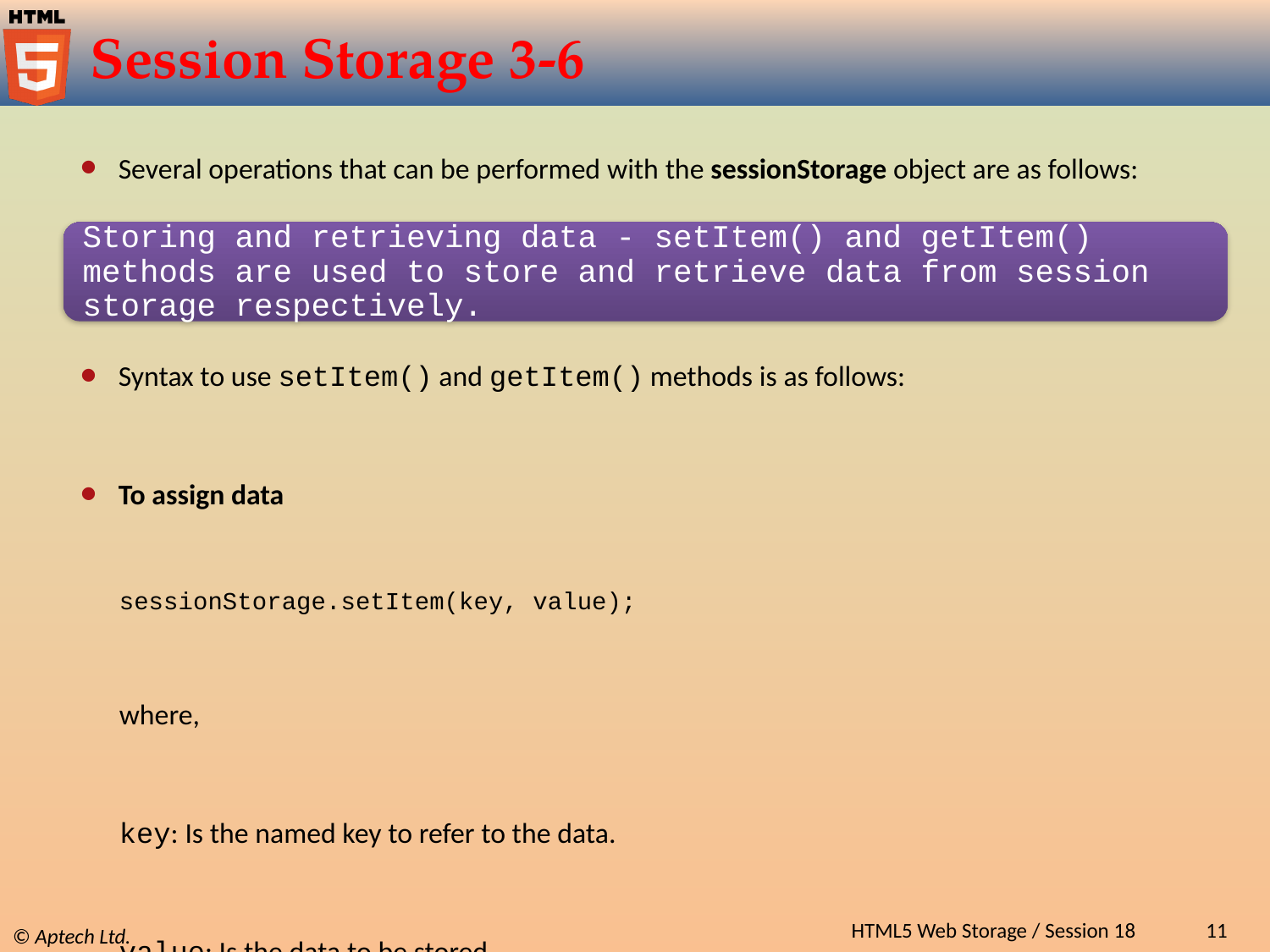

# Session Storage 3-6
Several operations that can be performed with the sessionStorage object are as follows:
Storing and retrieving data - setItem() and getItem() methods are used to store and retrieve data from session storage respectively.
Syntax to use setItem() and getItem() methods is as follows:

To assign data

sessionStorage.setItem(key, value);

where,

key: Is the named key to refer to the data.

value: Is the data to be stored.
HTML5 Web Storage / Session 18
11